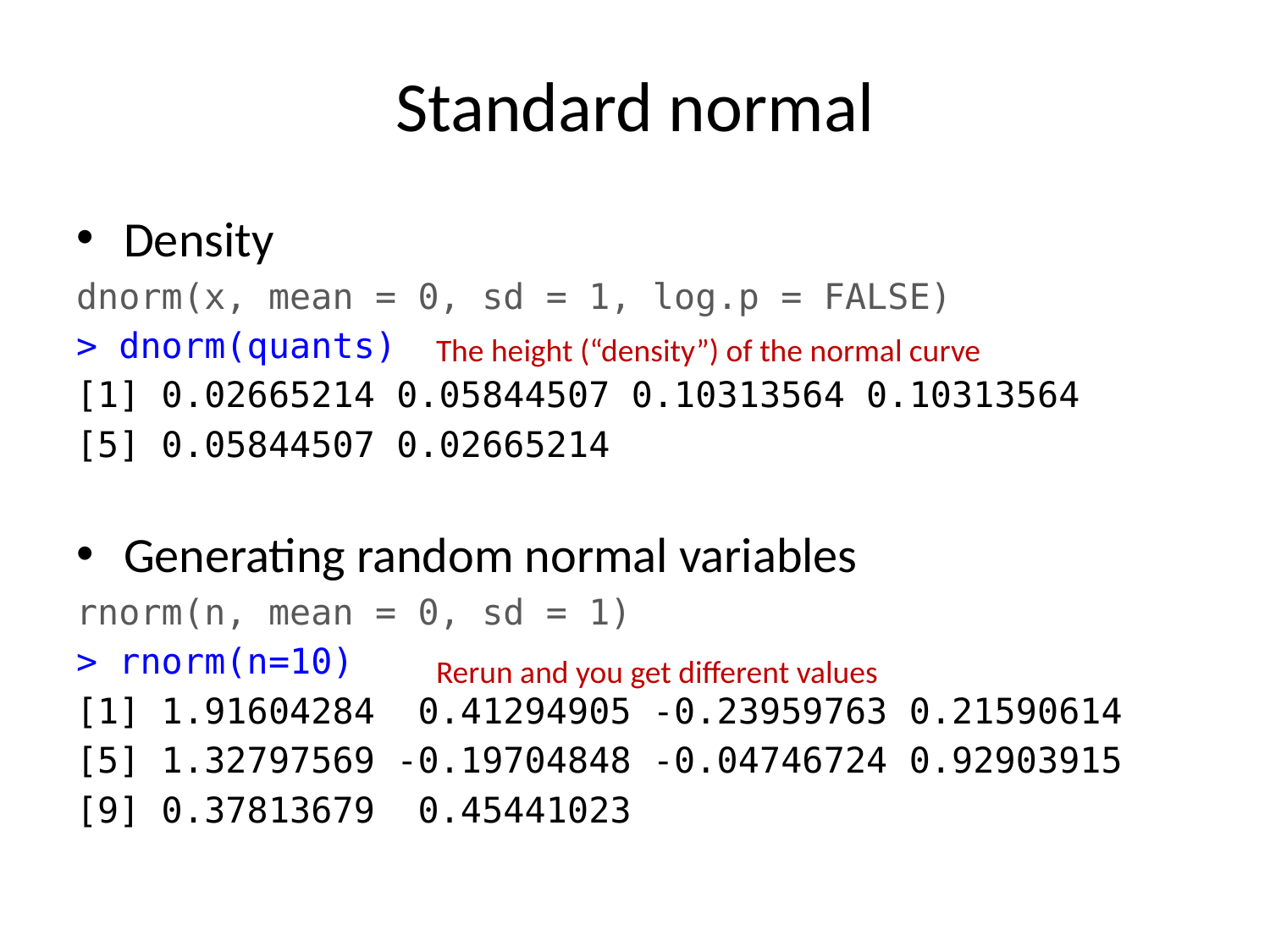

# Standard normal
Density
dnorm(x, mean = 0, sd = 1, log.p = FALSE)
> dnorm(quants)
[1] 0.02665214 0.05844507 0.10313564 0.10313564
[5] 0.05844507 0.02665214

Generating random normal variables
rnorm(n, mean = 0, sd = 1)
> rnorm(n=10)
[1] 1.91604284  0.41294905 -0.23959763 0.21590614
[5] 1.32797569 -0.19704848 -0.04746724 0.92903915
[9] 0.37813679  0.45441023
The height (“density”) of the normal curve
Rerun and you get different values